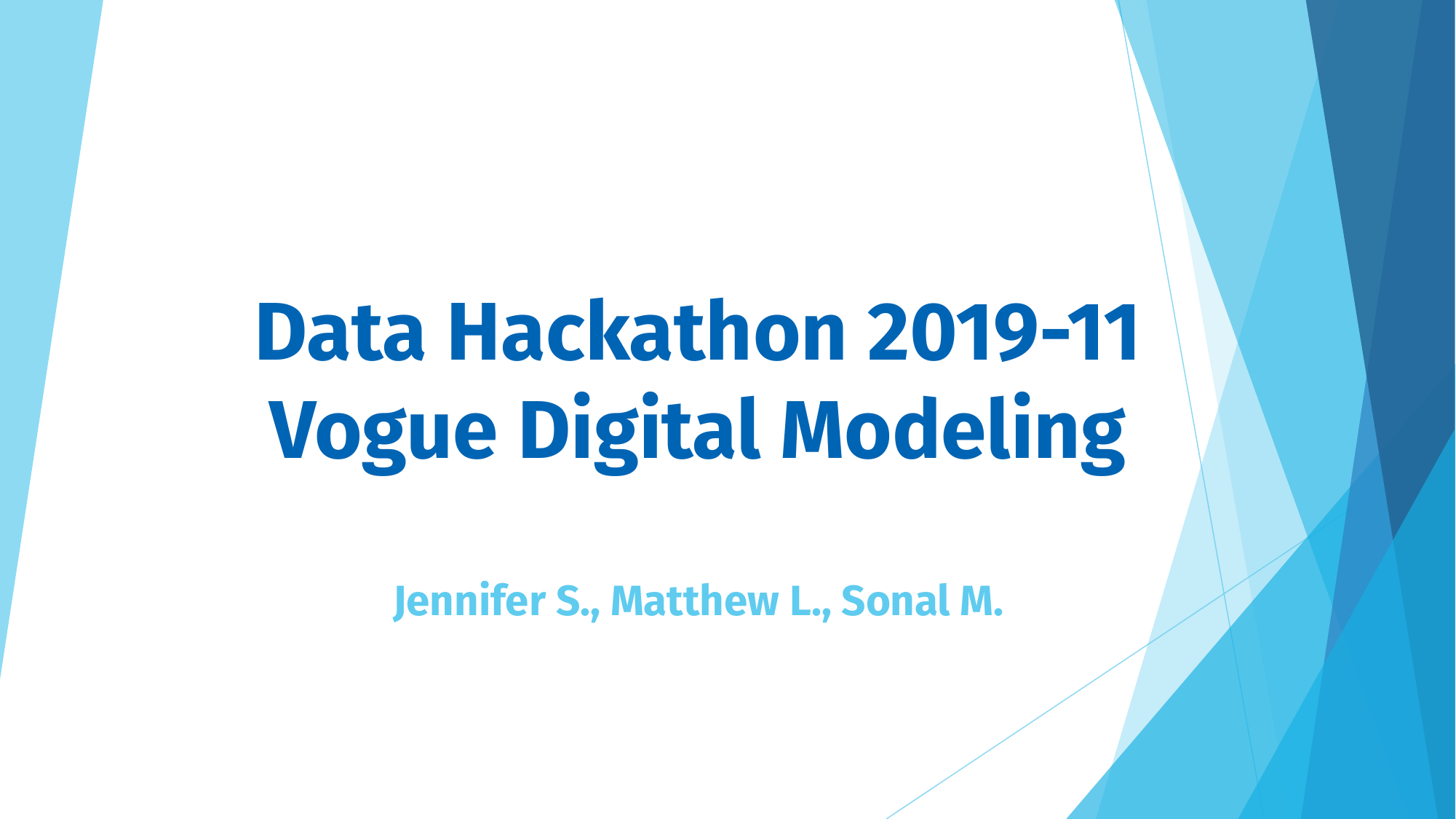

# Data Hackathon 2019-11
Vogue Digital Modeling
Jennifer S., Matthew L., Sonal M.